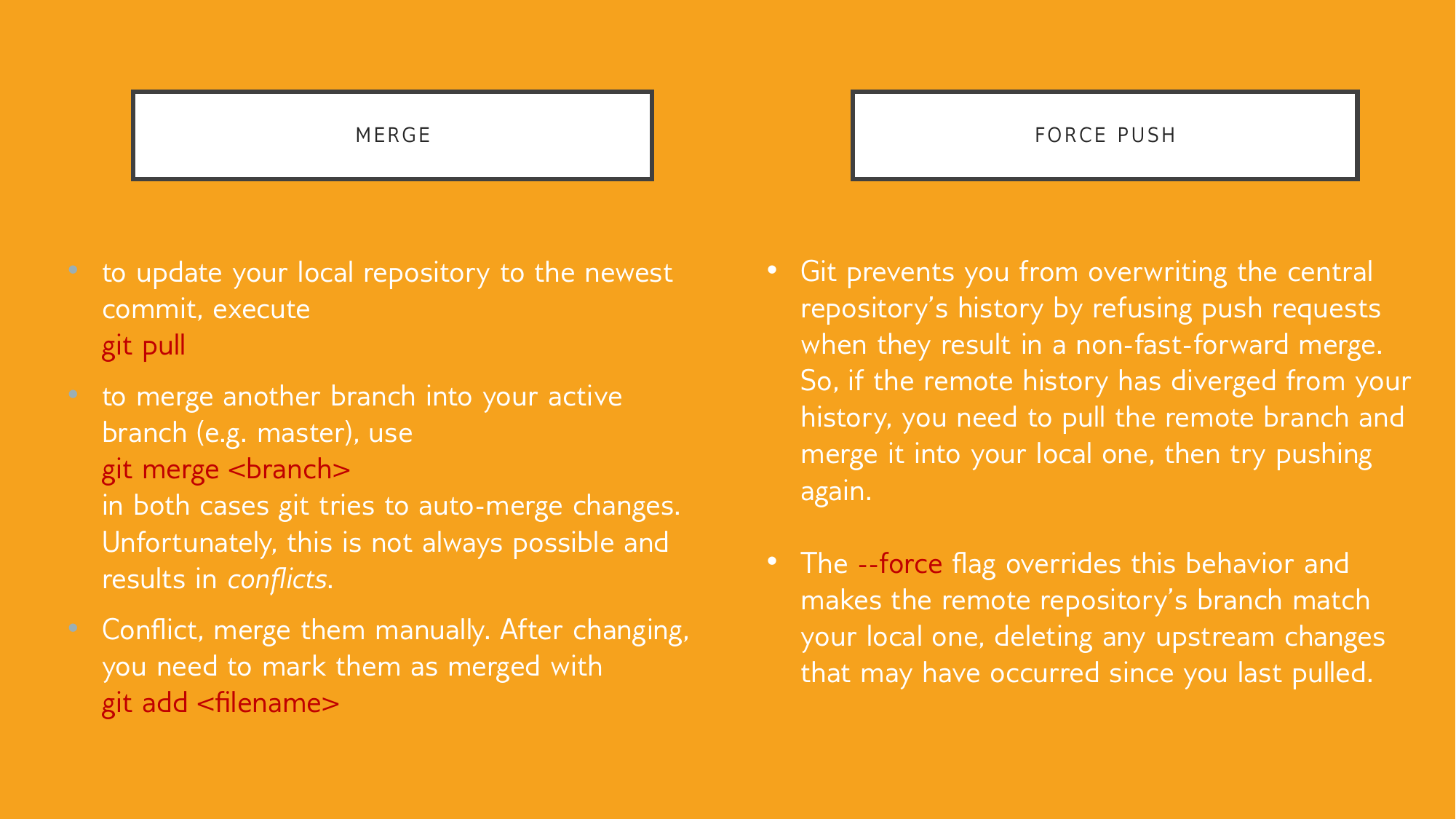

# MERGE
FORCE push
to update your local repository to the newest commit, execute
git pull
to merge another branch into your active branch (e.g. master), use
git merge <branch>
in both cases git tries to auto-merge changes. Unfortunately, this is not always possible and results in conflicts.
Conflict, merge them manually. After changing, you need to mark them as merged with
git add <filename>
Git prevents you from overwriting the central repository’s history by refusing push requests when they result in a non-fast-forward merge. So, if the remote history has diverged from your history, you need to pull the remote branch and merge it into your local one, then try pushing again.

The --force flag overrides this behavior and makes the remote repository’s branch match your local one, deleting any upstream changes that may have occurred since you last pulled.